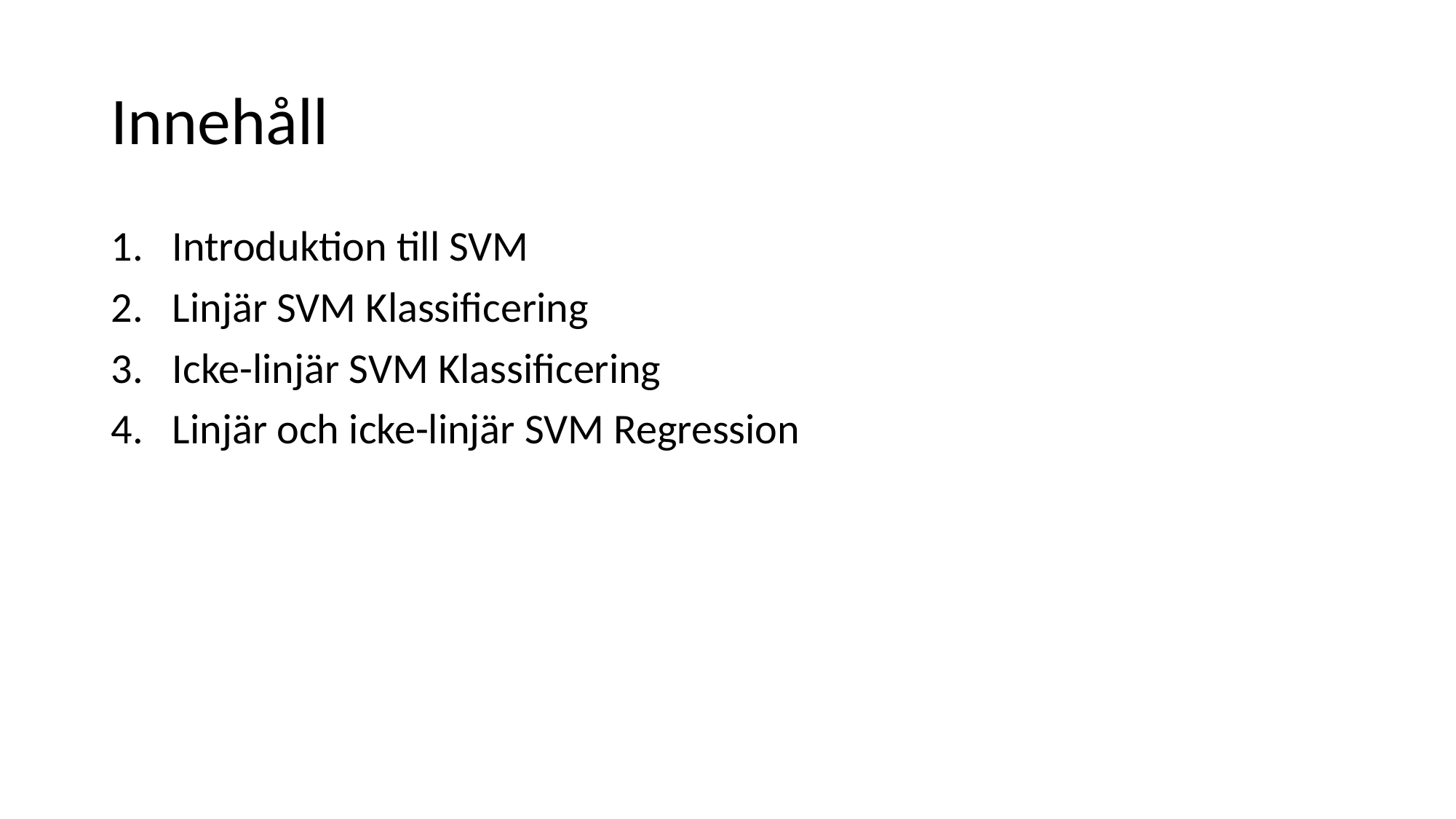

# Innehåll
Introduktion till SVM
Linjär SVM Klassificering
Icke-linjär SVM Klassificering
Linjär och icke-linjär SVM Regression